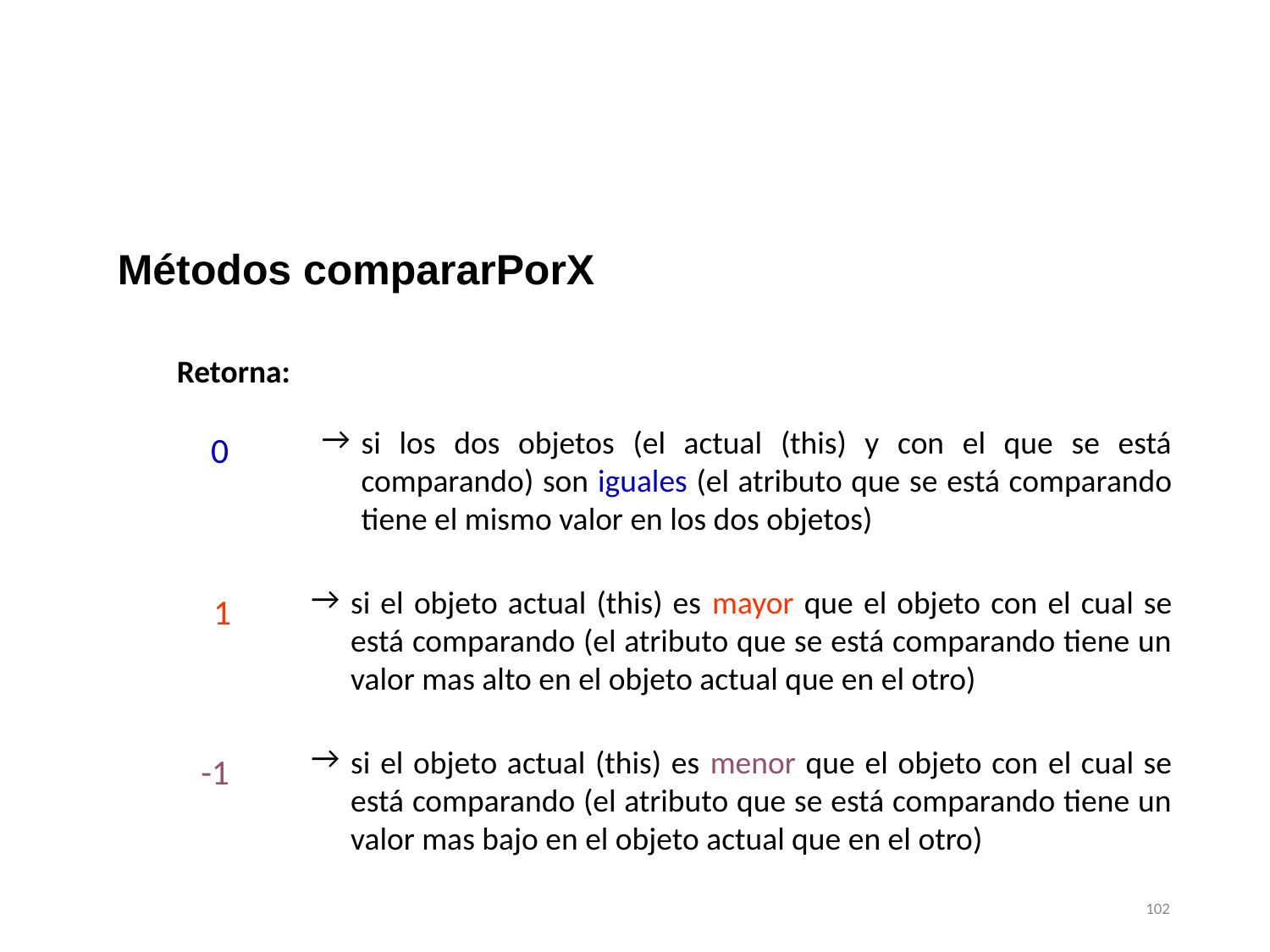

Métodos compararPorX
Retorna:
si los dos objetos (el actual (this) y con el que se está comparando) son iguales (el atributo que se está comparando tiene el mismo valor en los dos objetos)

0

si el objeto actual (this) es mayor que el objeto con el cual se está comparando (el atributo que se está comparando tiene un valor mas alto en el objeto actual que en el otro)

1

si el objeto actual (this) es menor que el objeto con el cual se está comparando (el atributo que se está comparando tiene un valor mas bajo en el objeto actual que en el otro)

-1

102